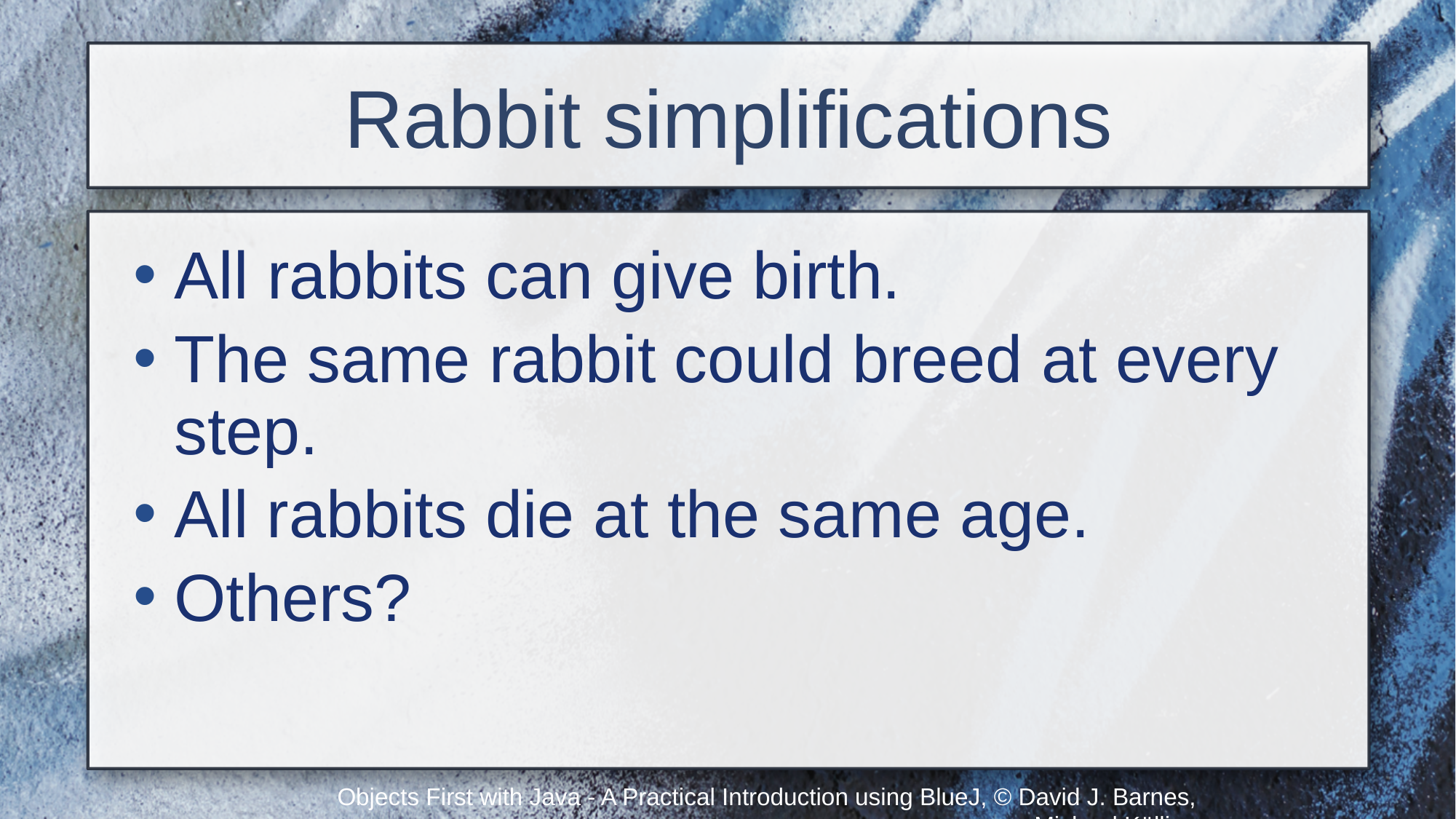

# Rabbit simplifications
All rabbits can give birth.
The same rabbit could breed at every step.
All rabbits die at the same age.
Others?